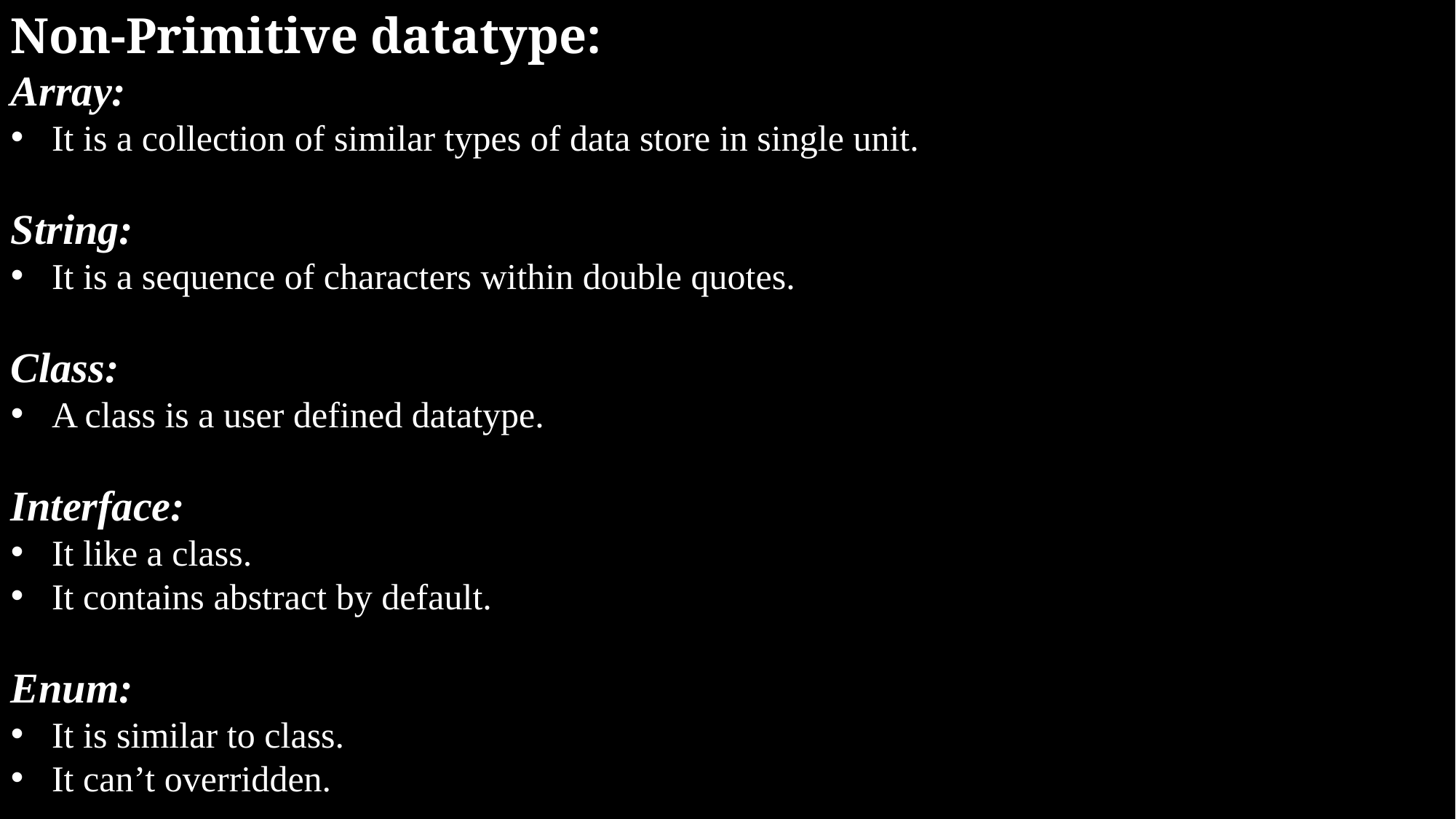

Non-Primitive datatype:
Array:
It is a collection of similar types of data store in single unit.

String:
It is a sequence of characters within double quotes.

Class:
A class is a user defined datatype.

Interface:
It like a class.
It contains abstract by default.

Enum:
It is similar to class.
It can’t overridden.